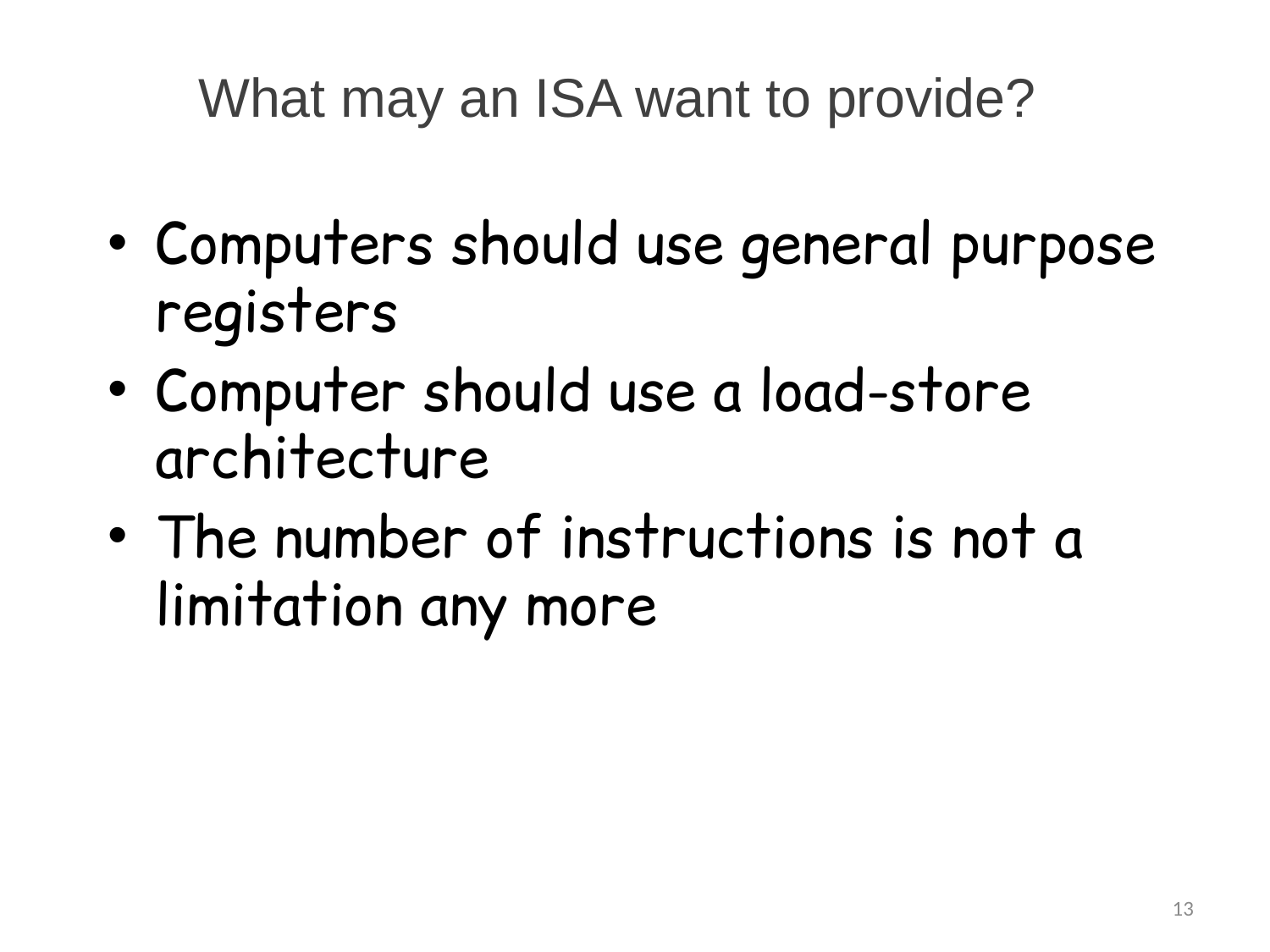

# What may an ISA want to provide?
Computers should use general purpose registers
Computer should use a load-store architecture
The number of instructions is not a limitation any more

13